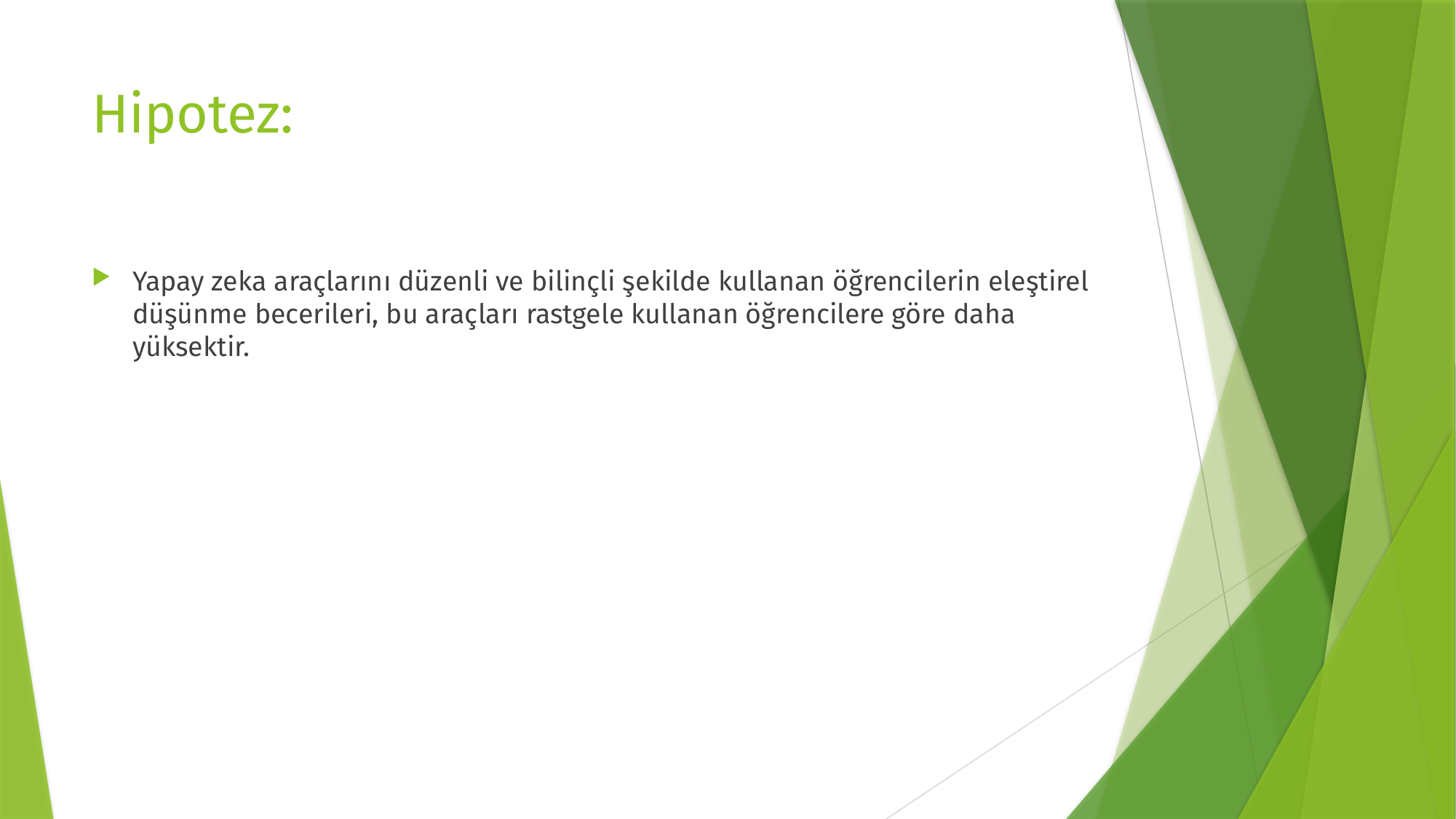

# Hipotez:
Yapay zeka araçlarını düzenli ve bilinçli şekilde kullanan öğrencilerin eleştirel düşünme becerileri, bu araçları rastgele kullanan öğrencilere göre daha yüksektir.